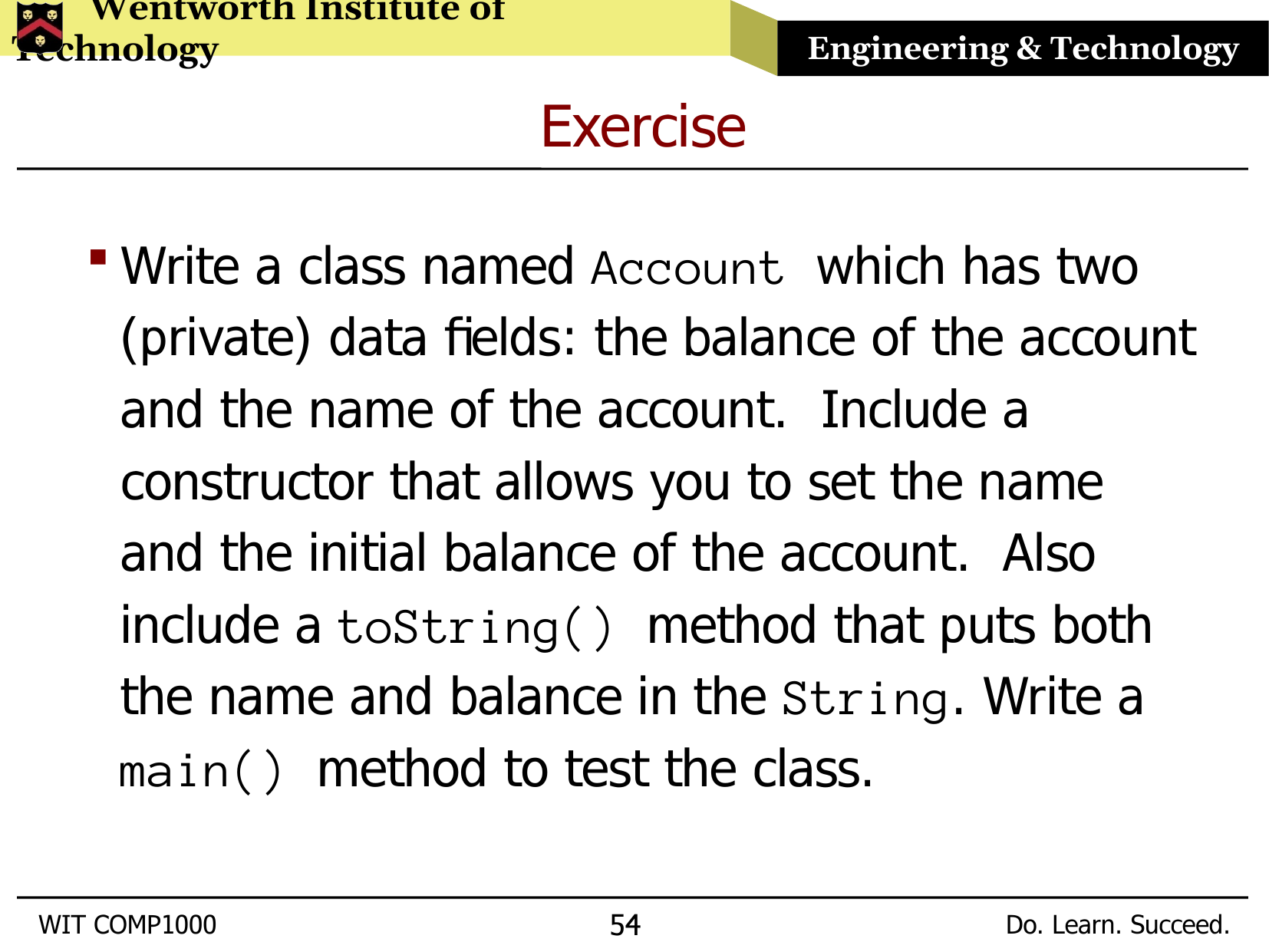

# Exercise
Write a class named Account which has two (private) data fields: the balance of the account and the name of the account.  Include a constructor that allows you to set the name and the initial balance of the account.  Also include a toString() method that puts both the name and balance in the String. Write a main() method to test the class.